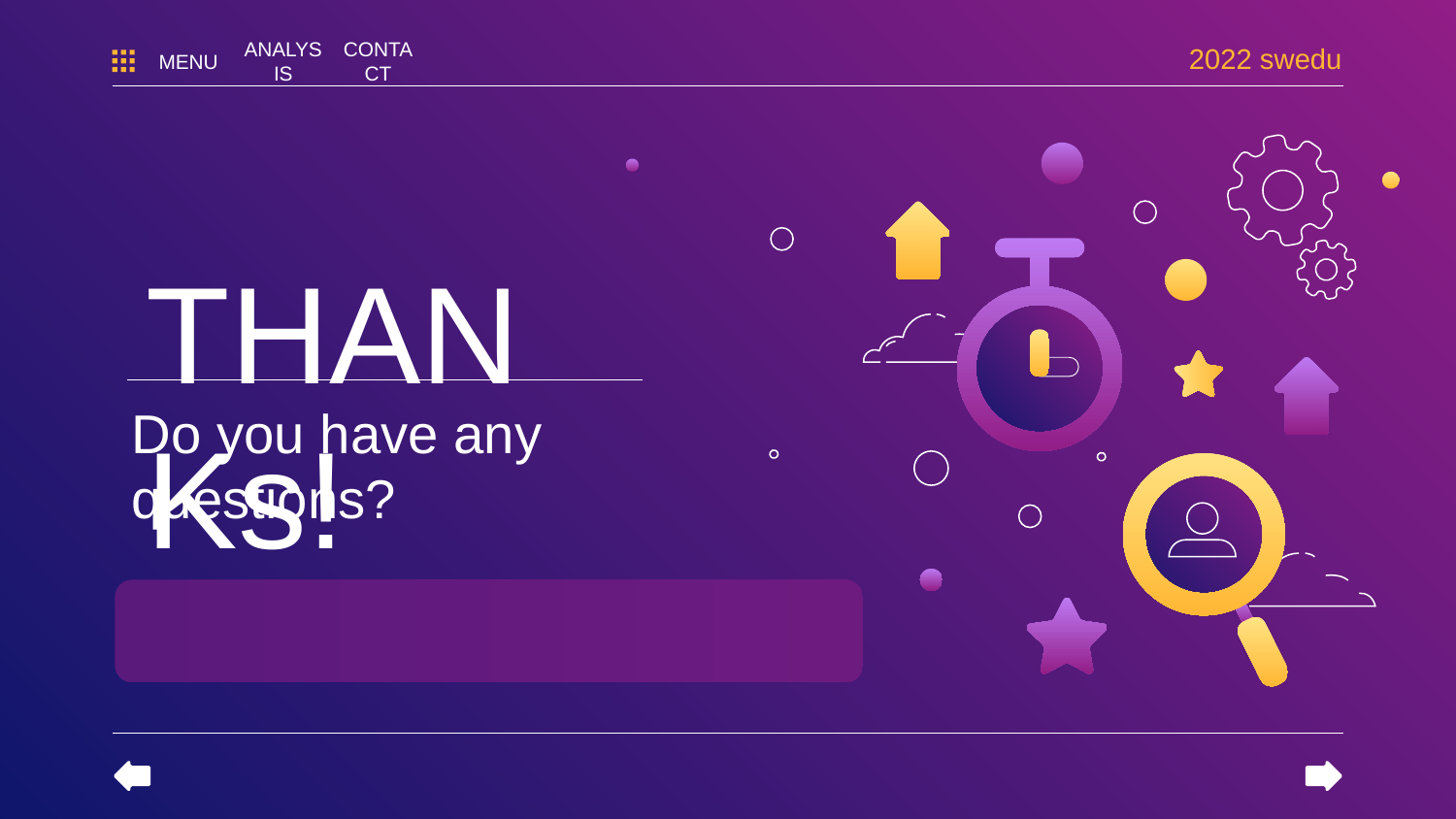

2022 swedu
MENU
ANALYSIS
CONTACT

# THANKs!
Do you have any questions?